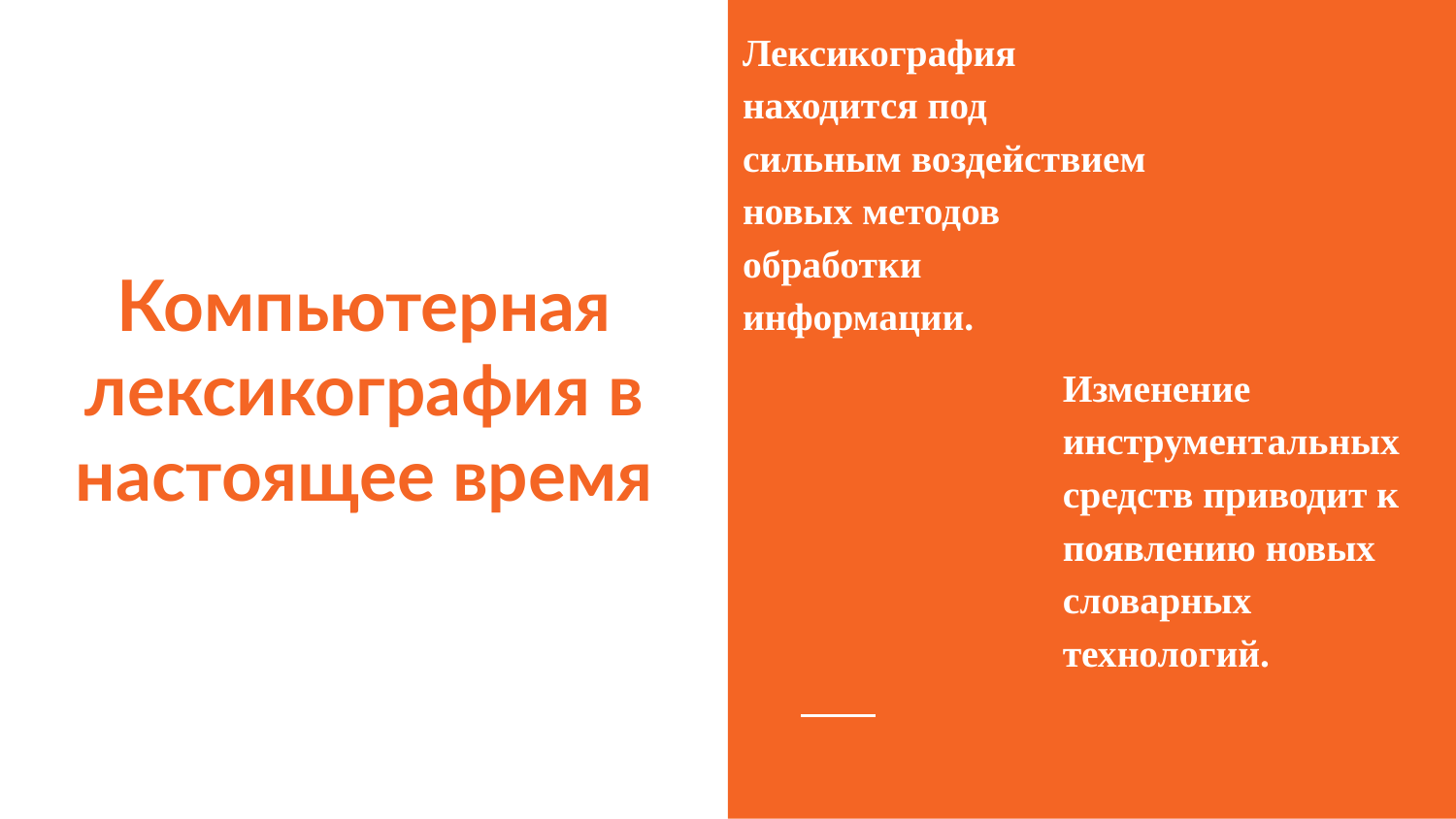

Лексикография находится под сильным воздействием новых методов обработки информации.

# Особенности компьютерной лексикографии
Компьютерная лексикография в настоящее время
Изменение инструментальных средств приводит к появлению новых словарных технологий.